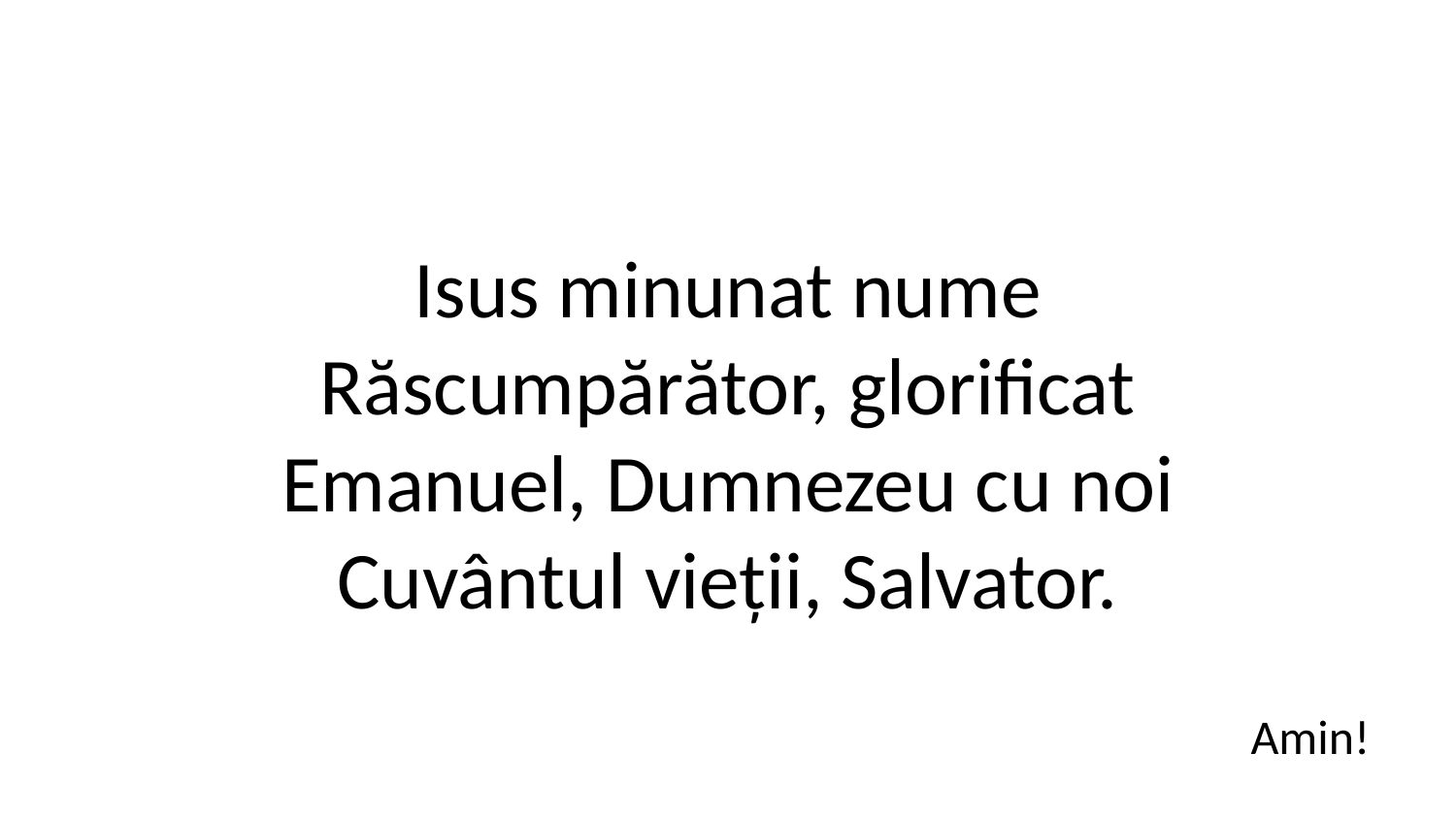

Isus minunat nume
Răscumpărător, glorificat
Emanuel, Dumnezeu cu noi
Cuvântul vieții, Salvator.

Amin!